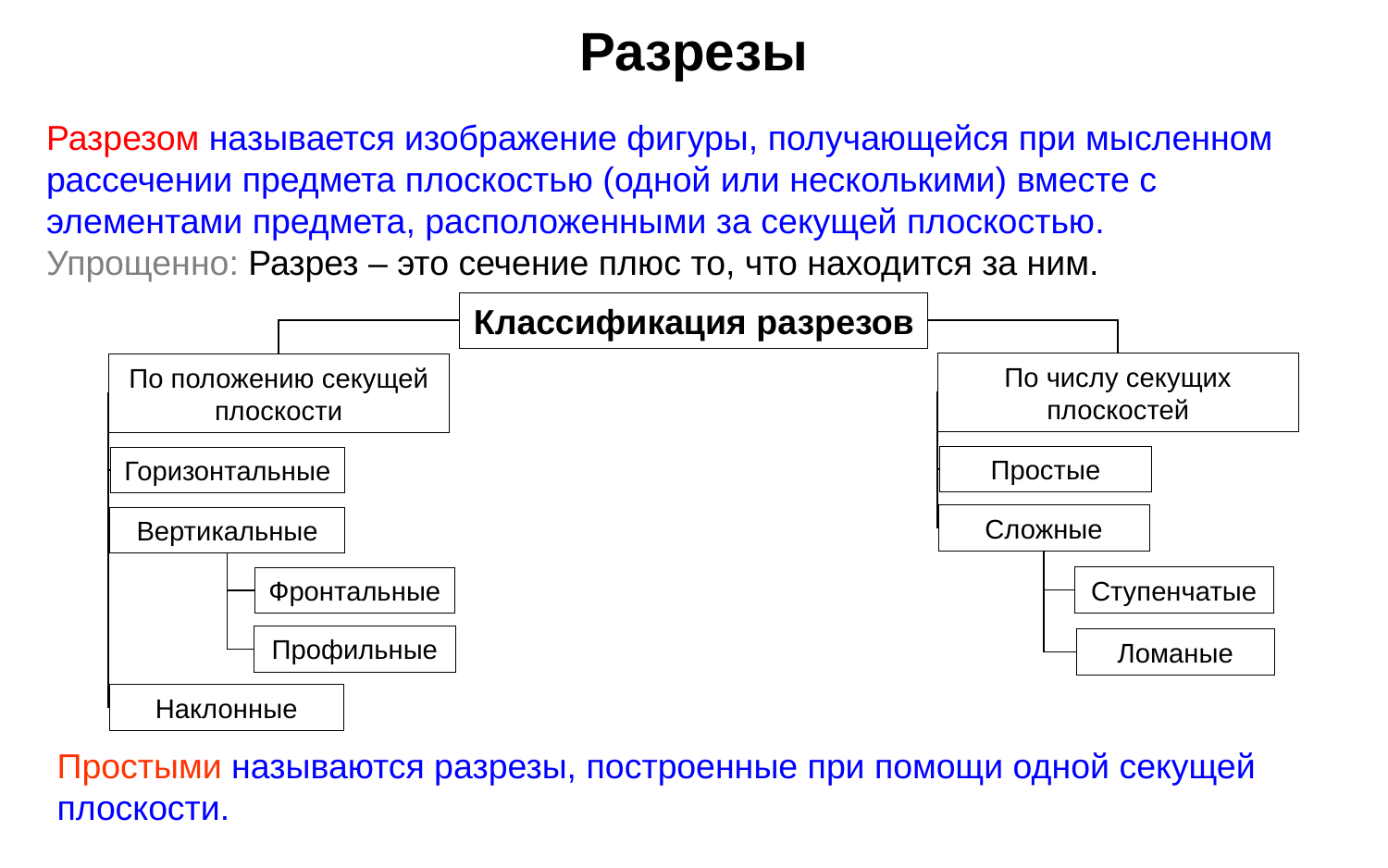

# Разрезы
Разрезом называется изображение фигуры, получающейся при мысленном рассечении предмета плоскостью (одной или несколькими) вместе с элементами предмета, расположенными за секущей плоскостью.
Упрощенно: Разрез – это сечение плюс то, что находится за ним.
Классификация разрезов
По числу секущих плоскостей
По положению секущей плоскости
Простые
Горизонтальные
Сложные
Вертикальные
Ступенчатые
Фронтальные
Профильные
Ломаные
Наклонные
Простыми называются разрезы, построенные при помощи одной секущей плоскости.